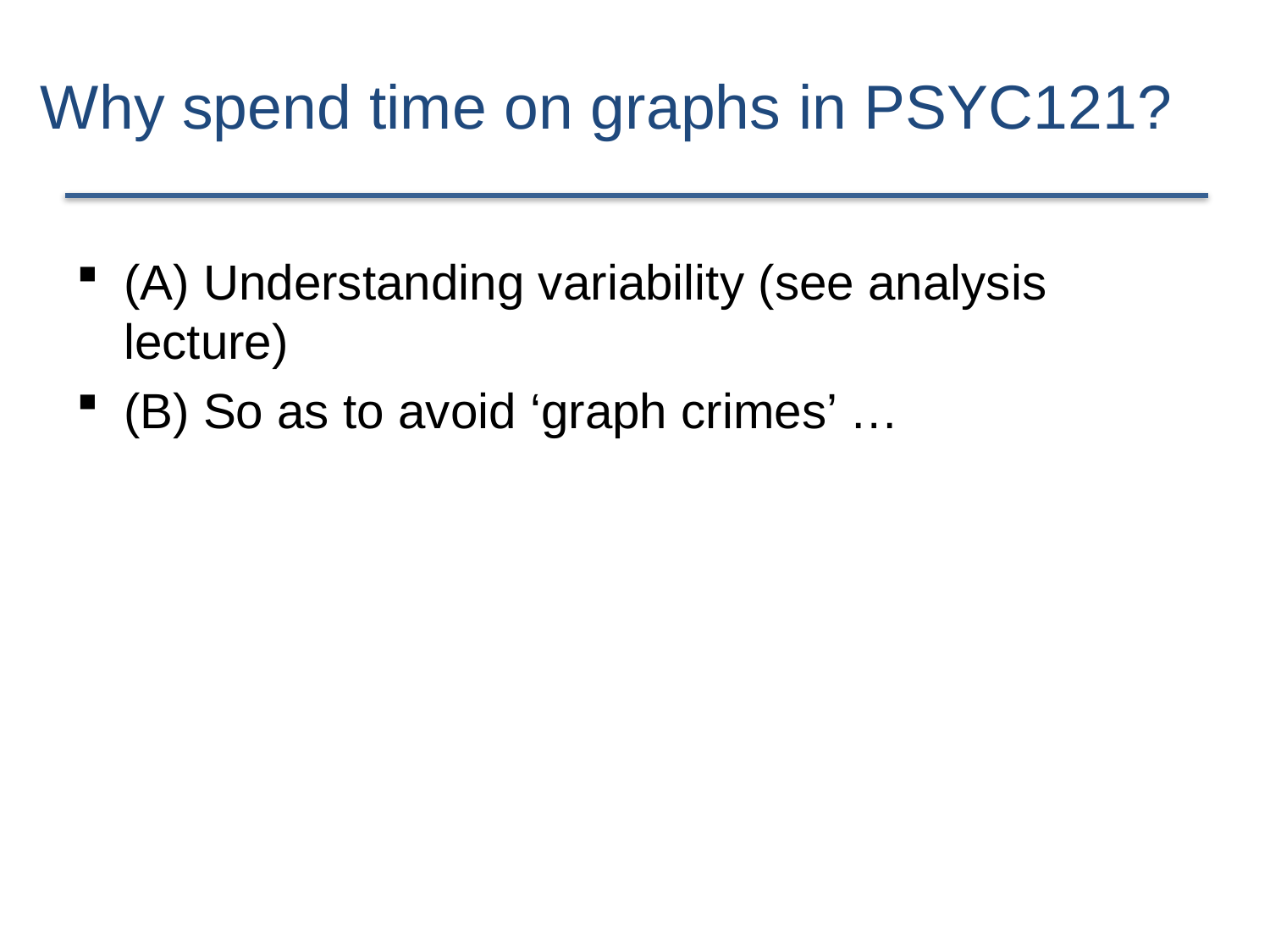

# Why spend time on graphs in PSYC121?
(A) Understanding variability (see analysis lecture)
(B) So as to avoid ‘graph crimes’ …